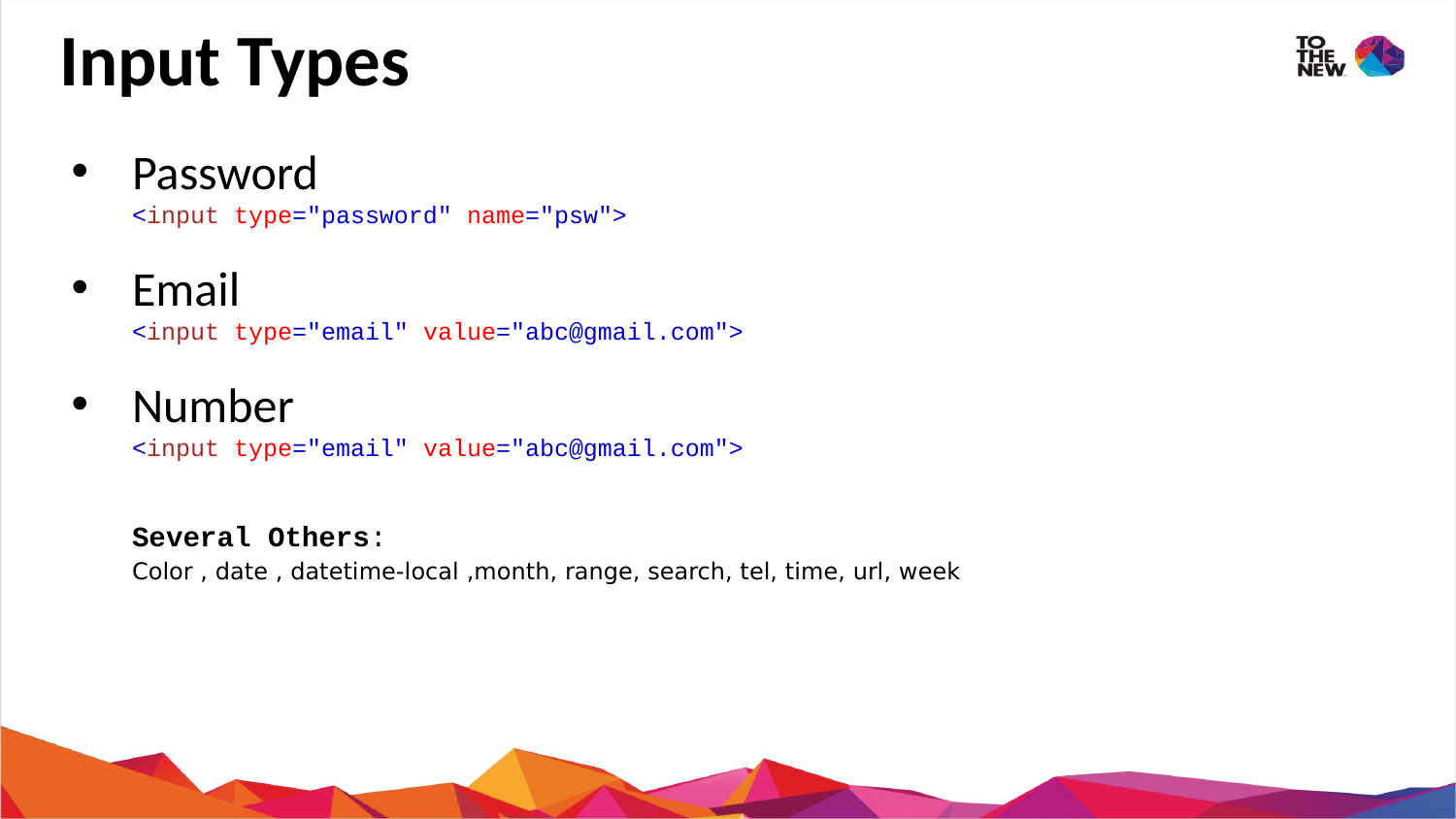

# Input Types
Password
<input type="password" name="psw">

Email
<input type="email" value="abc@gmail.com">

Number
<input type="email" value="abc@gmail.com">

Several Others:
Color , date , datetime-local ,month, range, search, tel, time, url, week